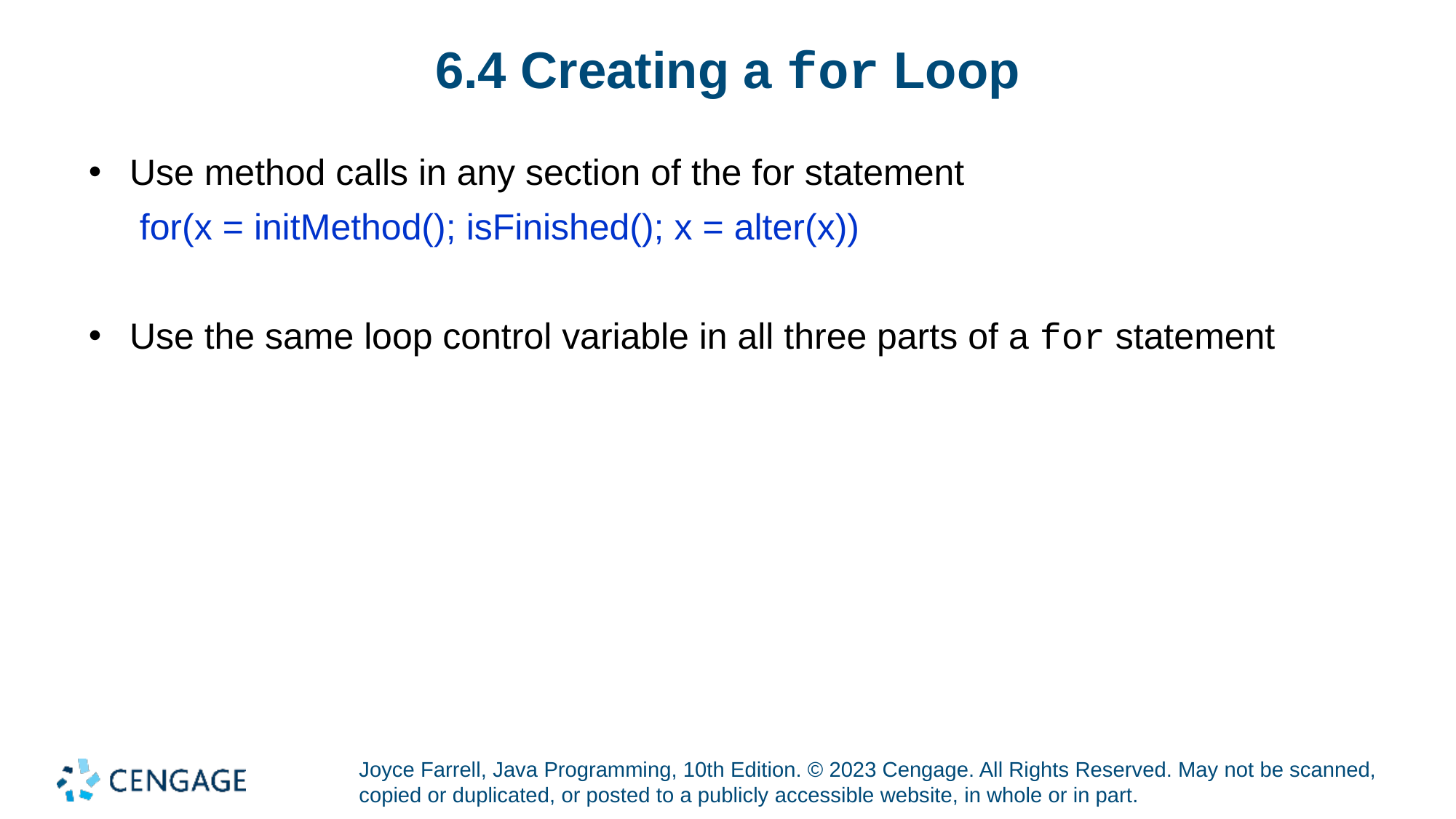

# 6.4 Creating a for Loop
Use method calls in any section of the for statement
     for(x = initMethod(); isFinished(); x = alter(x))

Use the same loop control variable in all three parts of a for statement